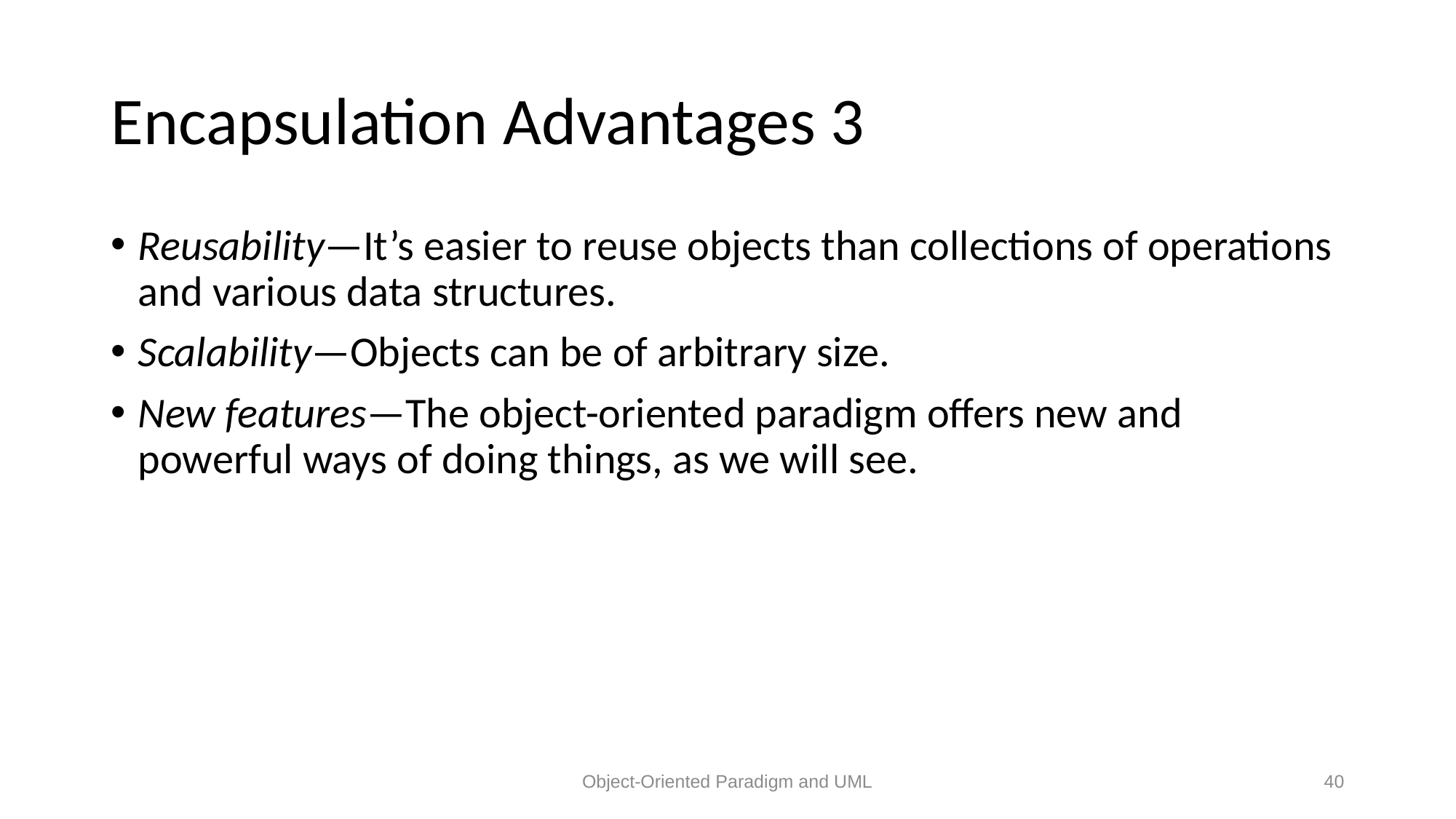

# Encapsulation Advantages 3
Reusability—It’s easier to reuse objects than collections of operations and various data structures.
Scalability—Objects can be of arbitrary size.
New features—The object-oriented paradigm offers new and powerful ways of doing things, as we will see.
Object-Oriented Paradigm and UML
40